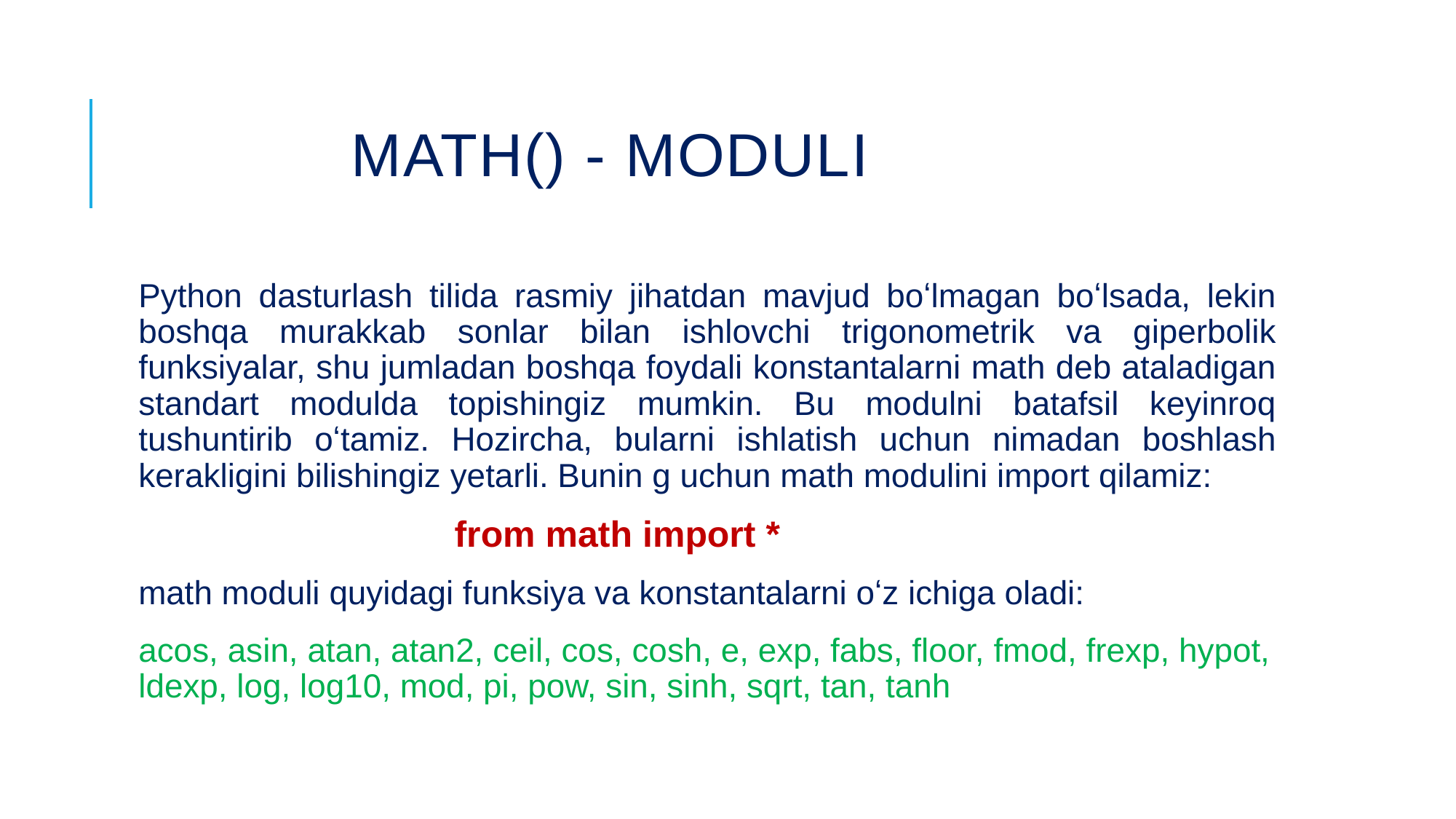

# MATH() - MODULI
Python dasturlash tilida rasmiy jihatdan mavjud boʻlmagan boʻlsada, lekin boshqa murakkab sonlar bilan ishlovchi trigonometrik va giperbolik funksiyalar, shu jumladan boshqa foydali konstantalarni math deb ataladigan standart modulda topishingiz mumkin. Bu modulni batafsil keyinroq tushuntirib oʻtamiz. Hozircha, bularni ishlatish uchun nimadan boshlash kerakligini bilishingiz yetarli. Bunin g uchun math modulini import qilamiz:
                               from math import *
math moduli quyidagi funksiya va konstantalarni oʻz ichiga oladi:
acos, asin, atan, atan2, ceil, cos, cosh, e, exp, fabs, floor, fmod, frexp, hypot, ldexp, log, log10, mod, pi, pow, sin, sinh, sqrt, tan, tanh